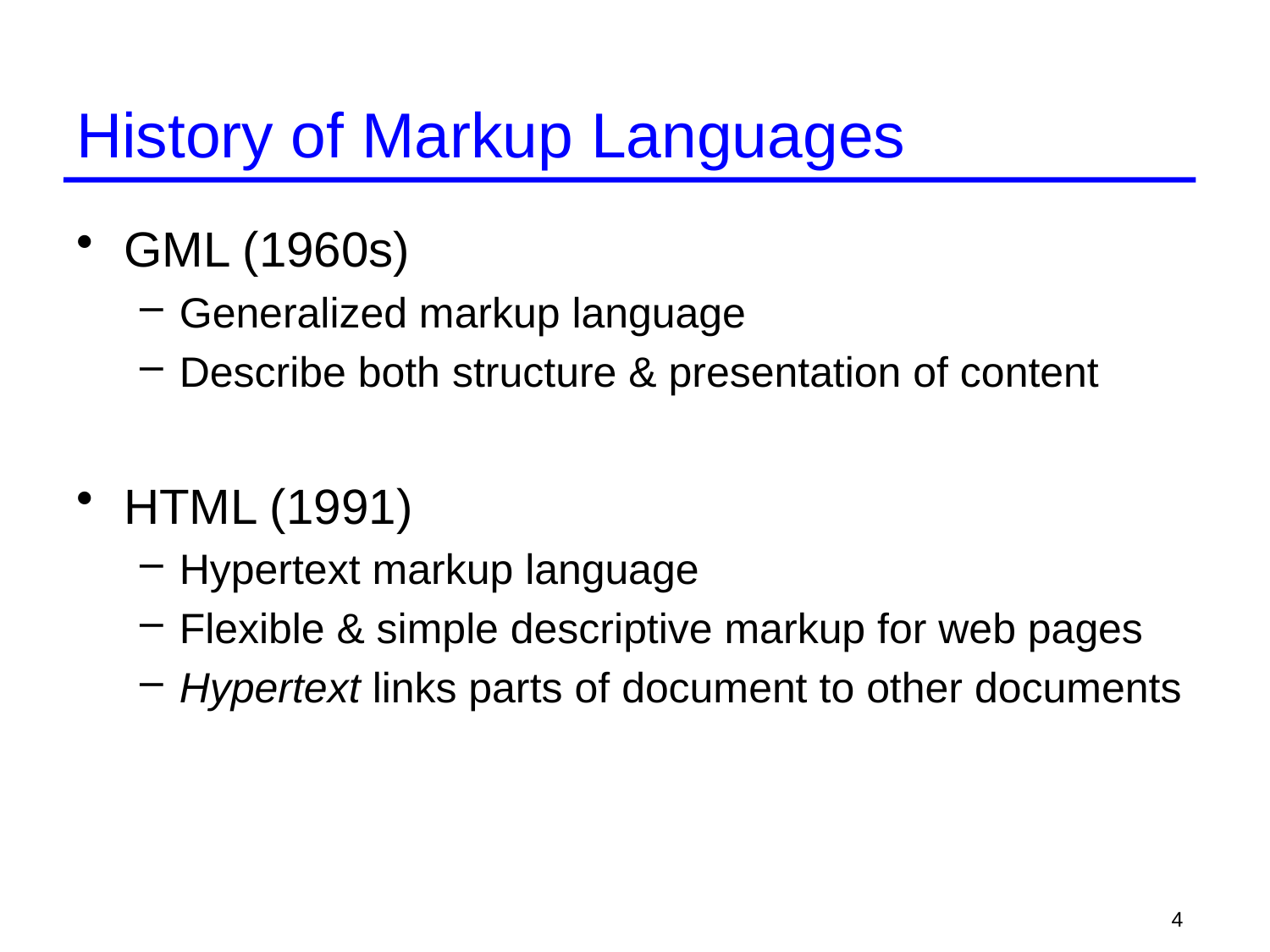

# History of Markup Languages
GML (1960s)
Generalized markup language
Describe both structure & presentation of content

HTML (1991)
Hypertext markup language
Flexible & simple descriptive markup for web pages
Hypertext links parts of document to other documents
4